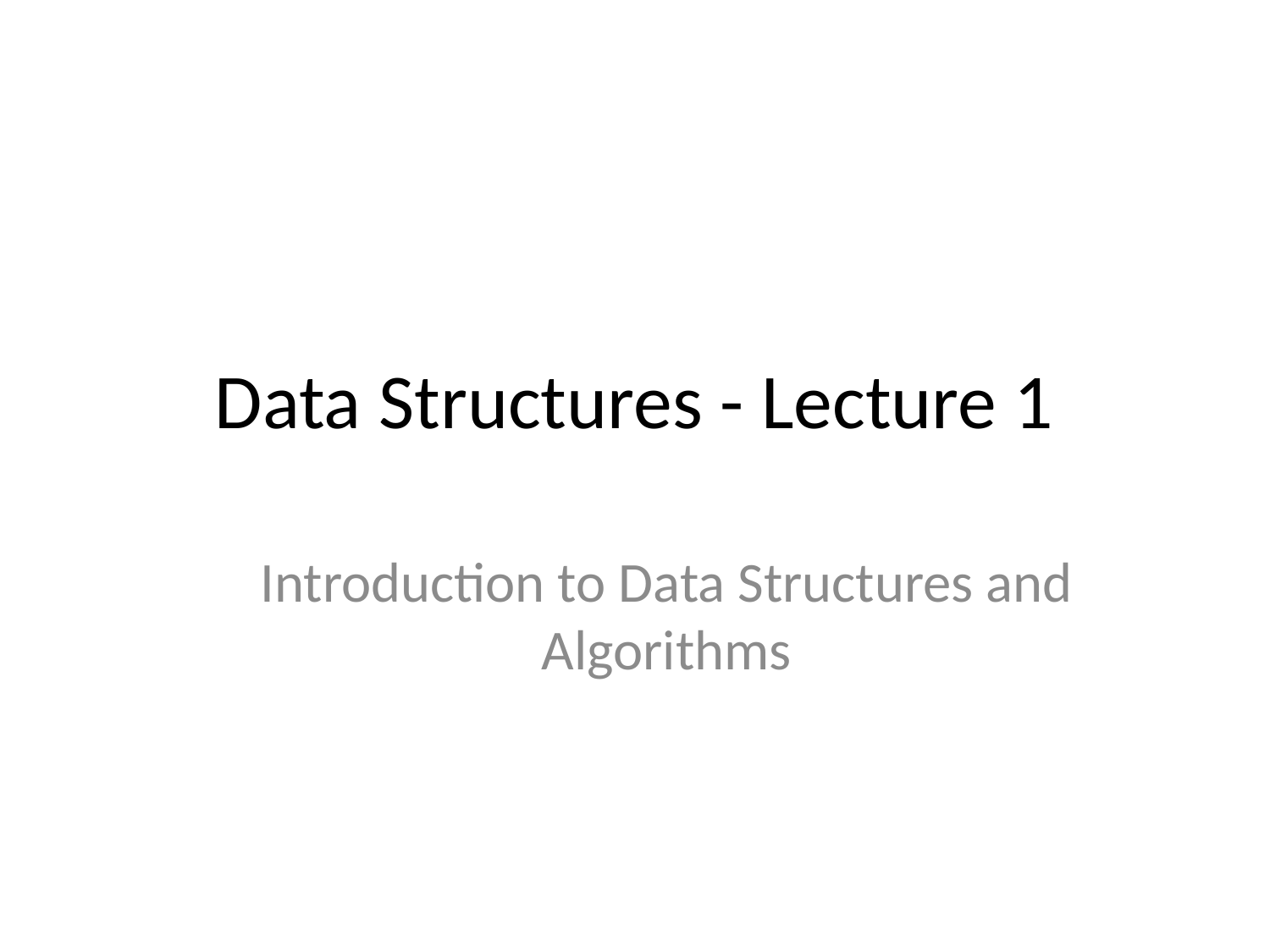

# Data Structures - Lecture 1
Introduction to Data Structures and Algorithms